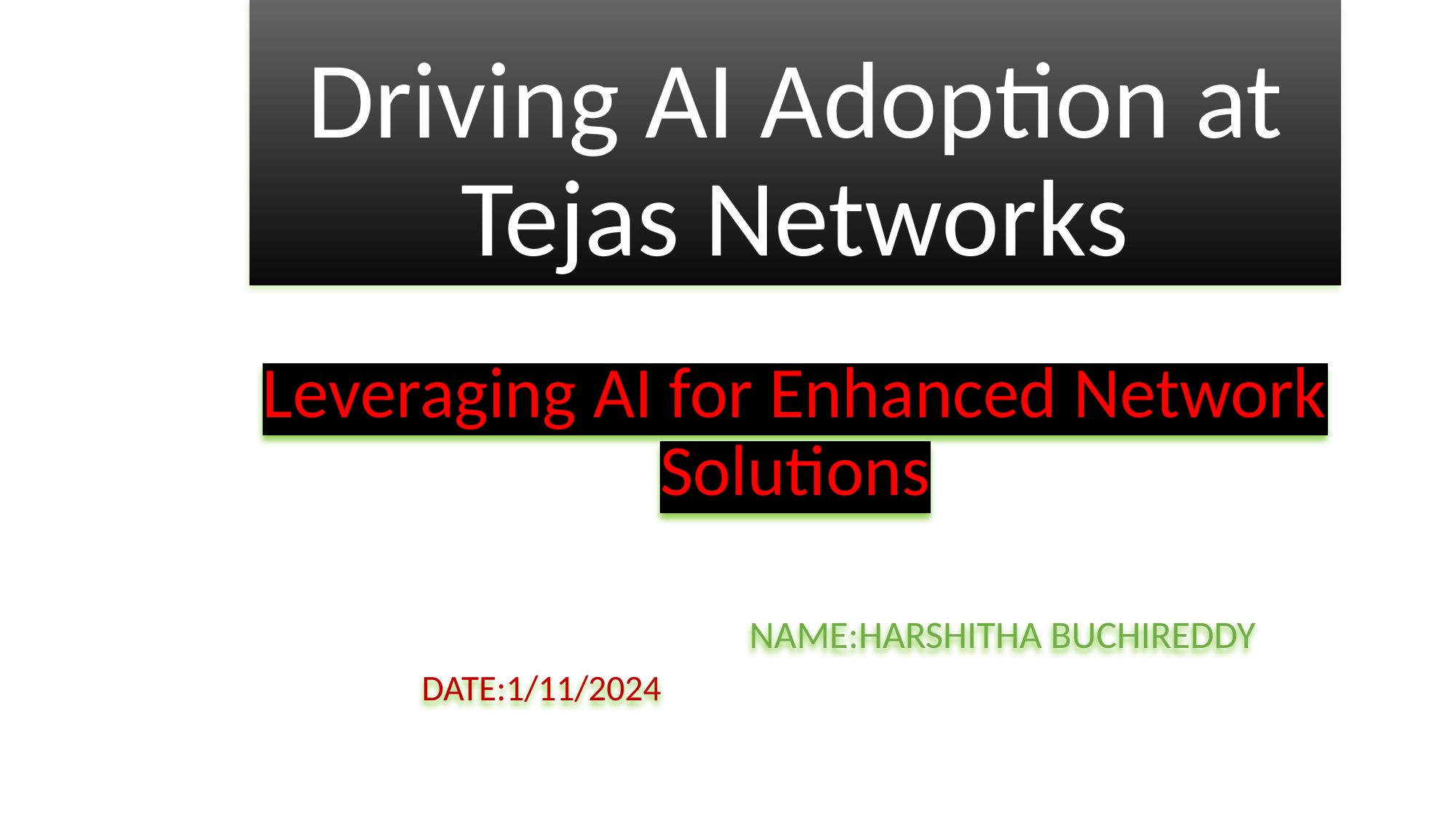

# Driving AI Adoption at Tejas Networks
Leveraging AI for Enhanced Network Solutions

                                                            NAME:HARSHITHA BUCHIREDDY
                  DATE:1/11/2024